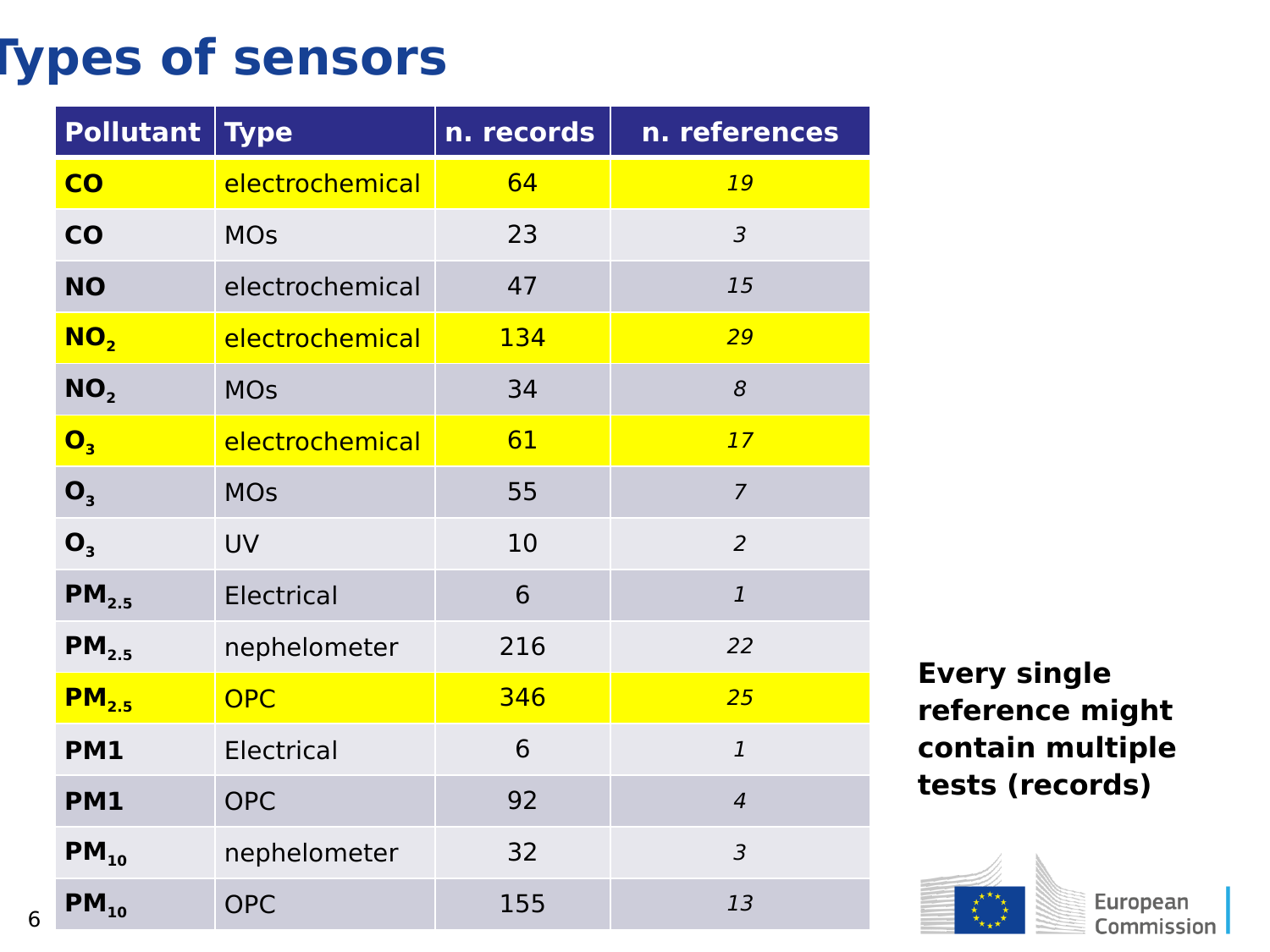

Types of sensors
| Pollutant | Type | n. records | n. references |
| --- | --- | --- | --- |
| CO | electrochemical | 64 | 19 |
| CO | MOs | 23 | 3 |
| NO | electrochemical | 47 | 15 |
| NO2 | electrochemical | 134 | 29 |
| NO2 | MOs | 34 | 8 |
| O3 | electrochemical | 61 | 17 |
| O3 | MOs | 55 | 7 |
| O3 | UV | 10 | 2 |
| PM2.5 | Electrical | 6 | 1 |
| PM2.5 | nephelometer | 216 | 22 |
| PM2.5 | OPC | 346 | 25 |
| PM1 | Electrical | 6 | 1 |
| PM1 | OPC | 92 | 4 |
| PM10 | nephelometer | 32 | 3 |
| PM10 | OPC | 155 | 13 |
Every single reference might contain multiple tests (records)